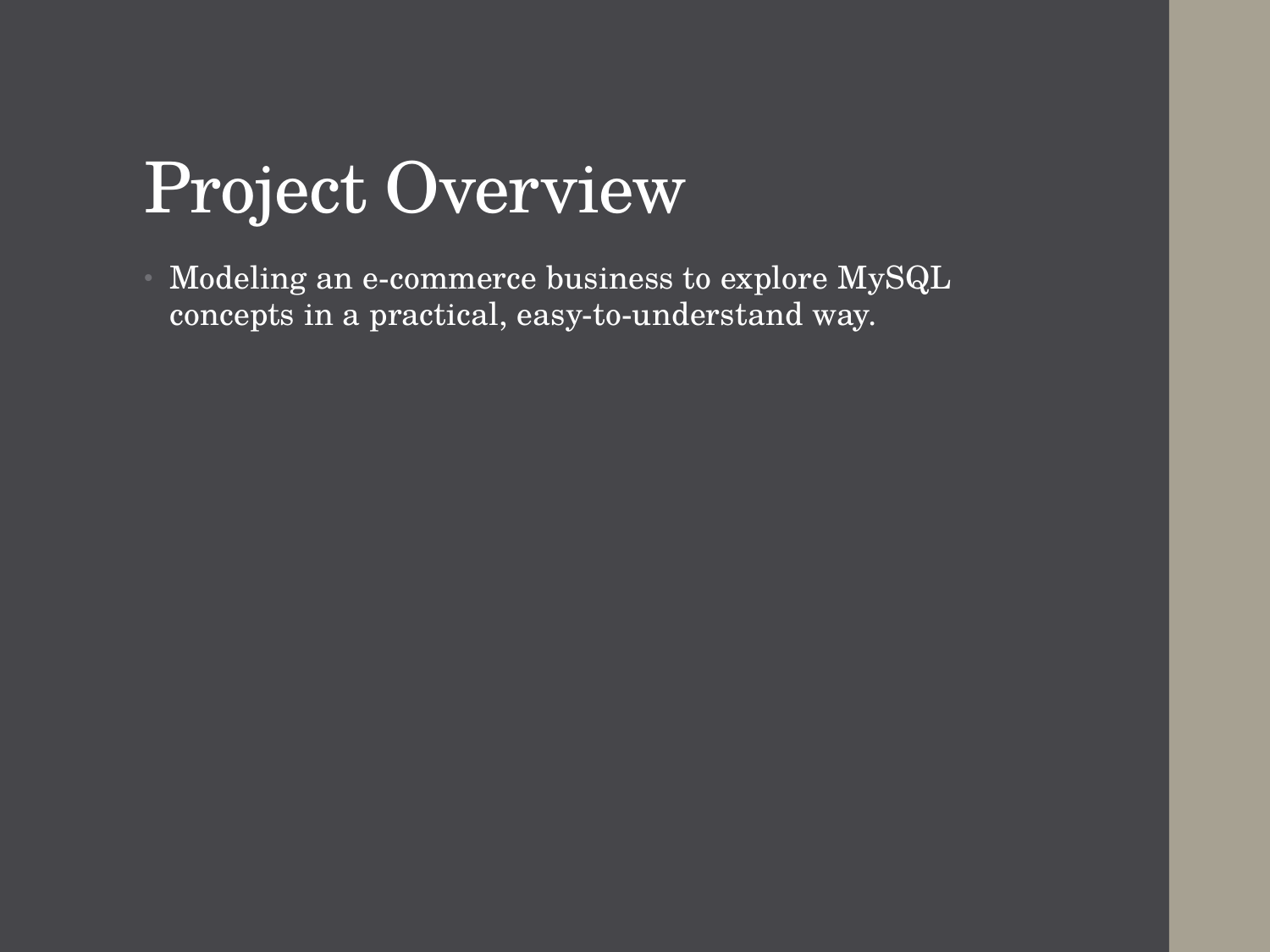

# Project Overview
Modeling an e-commerce business to explore MySQL concepts in a practical, easy-to-understand way.